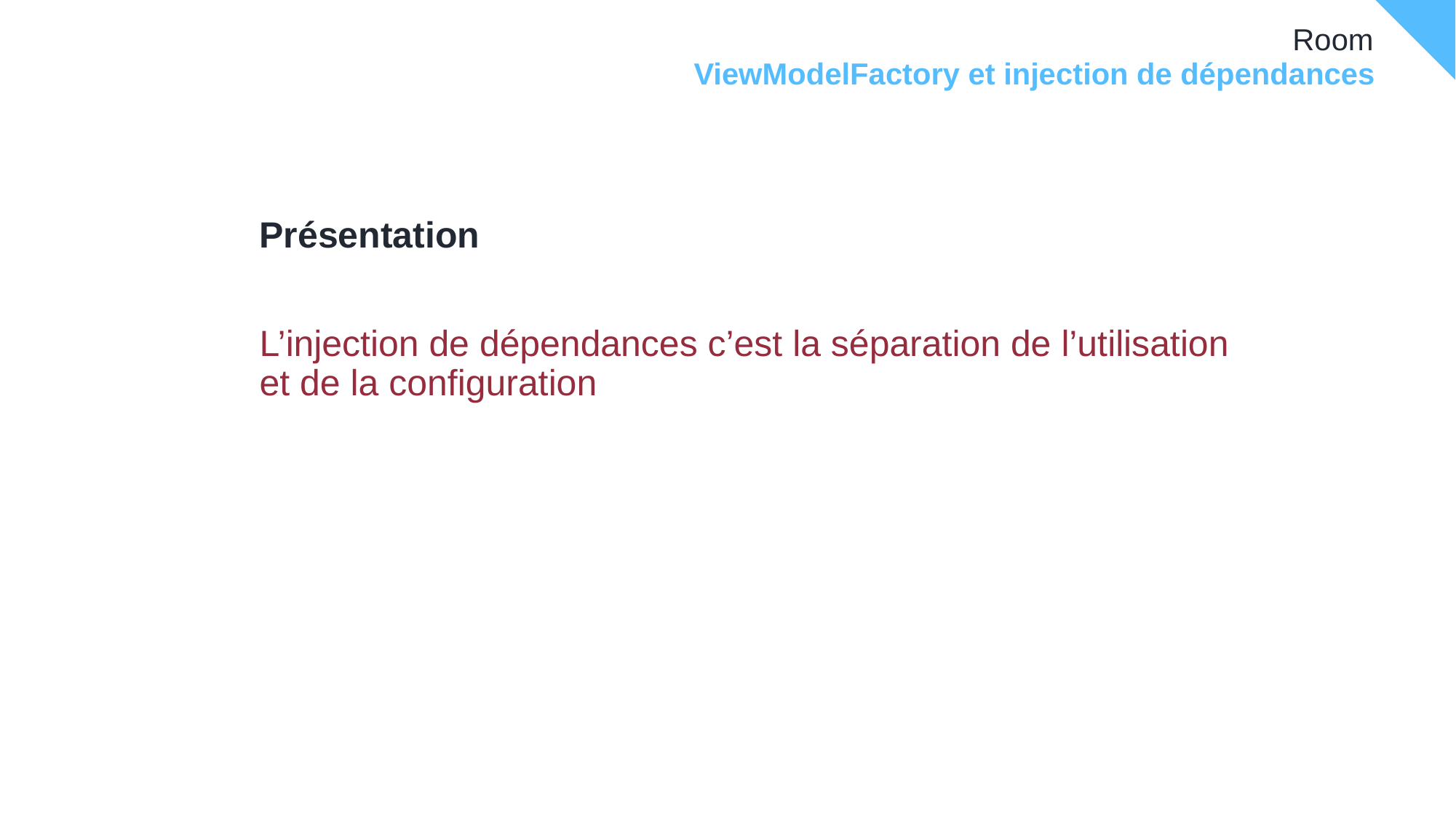

# Room
ViewModelFactory et injection de dépendances
Présentation

L’injection de dépendances c’est la séparation de l’utilisation et de la configuration